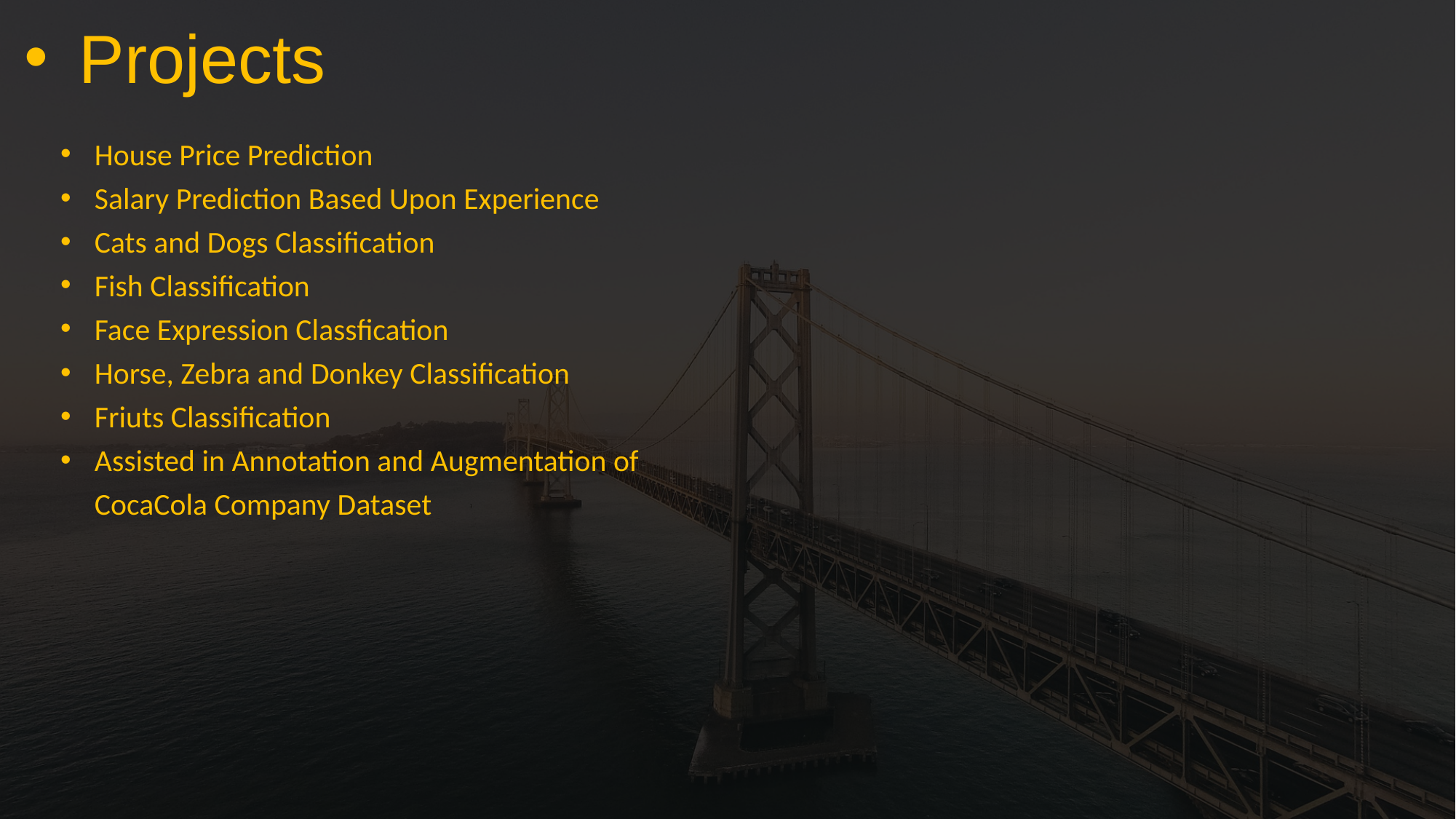

Projects
House Price Prediction
Salary Prediction Based Upon Experience
Cats and Dogs Classification
Fish Classification
Face Expression Classfication
Horse, Zebra and Donkey Classification
Friuts Classification
Assisted in Annotation and Augmentation of CocaCola Company Dataset